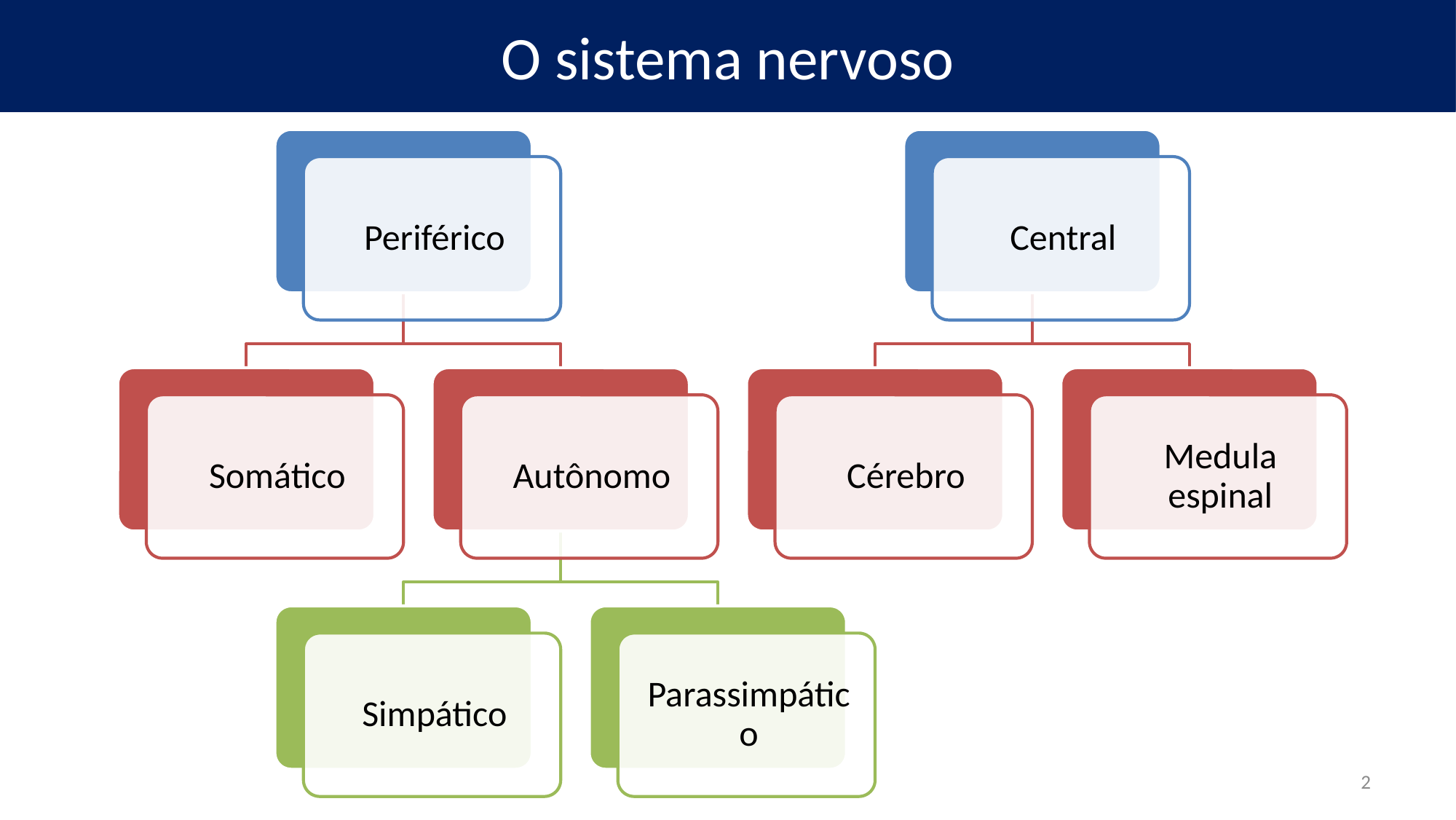

O sistema nervoso
Periférico
Somático
Autônomo
Simpático
Parassimpático
Central
Cérebro
Medula espinal
2